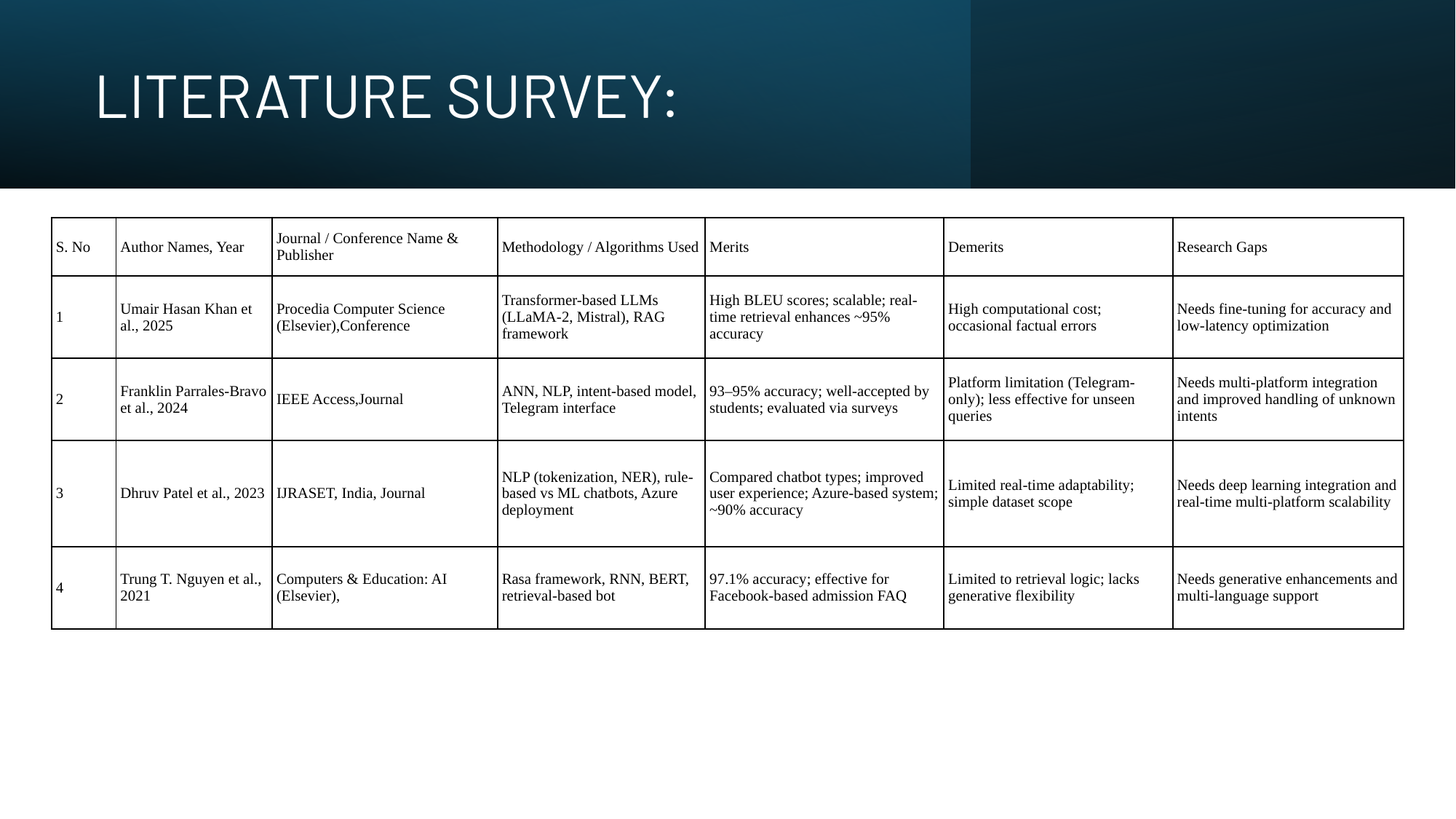

LITERATURE SURVEY:
| S. No | Author Names, Year | Journal / Conference Name & Publisher | Methodology / Algorithms Used | Merits | Demerits | Research Gaps |
| --- | --- | --- | --- | --- | --- | --- |
| 1 | Umair Hasan Khan et al., 2025 | Procedia Computer Science (Elsevier),Conference | Transformer-based LLMs (LLaMA-2, Mistral), RAG framework | High BLEU scores; scalable; real-time retrieval enhances ~95% accuracy | High computational cost; occasional factual errors | Needs fine-tuning for accuracy and low-latency optimization |
| 2 | Franklin Parrales-Bravo et al., 2024 | IEEE Access,Journal | ANN, NLP, intent-based model, Telegram interface | 93–95% accuracy; well-accepted by students; evaluated via surveys | Platform limitation (Telegram-only); less effective for unseen queries | Needs multi-platform integration and improved handling of unknown intents |
| 3 | Dhruv Patel et al., 2023 | IJRASET, India, Journal | NLP (tokenization, NER), rule-based vs ML chatbots, Azure deployment | Compared chatbot types; improved user experience; Azure-based system; ~90% accuracy | Limited real-time adaptability; simple dataset scope | Needs deep learning integration and real-time multi-platform scalability |
| 4 | Trung T. Nguyen et al., 2021 | Computers & Education: AI (Elsevier), | Rasa framework, RNN, BERT, retrieval-based bot | 97.1% accuracy; effective for Facebook-based admission FAQ | Limited to retrieval logic; lacks generative flexibility | Needs generative enhancements and multi-language support |